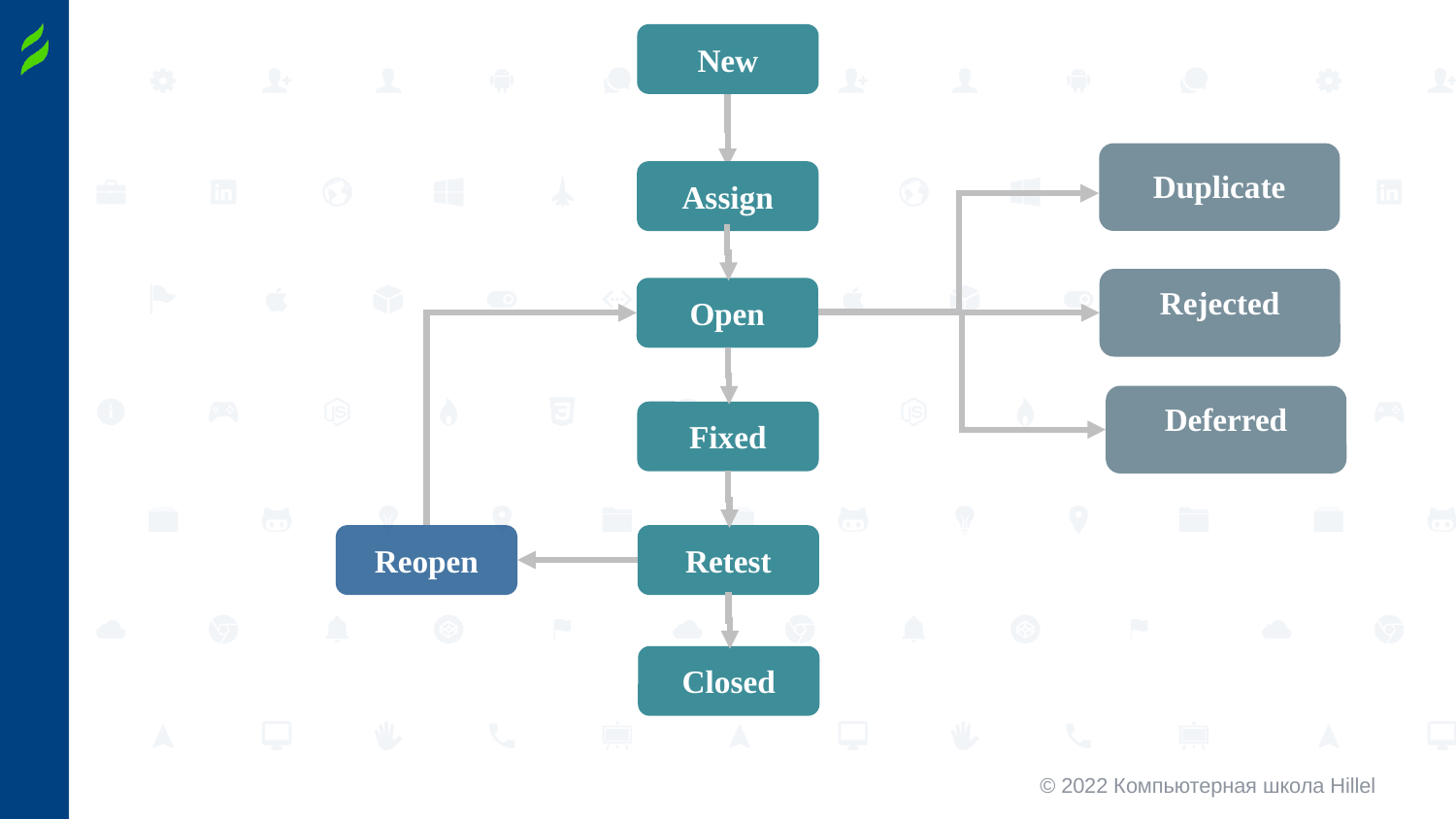

New

Duplicate
Assign

Rejected
Open

Deferred

Fixed

Reopen
Retest

Closed